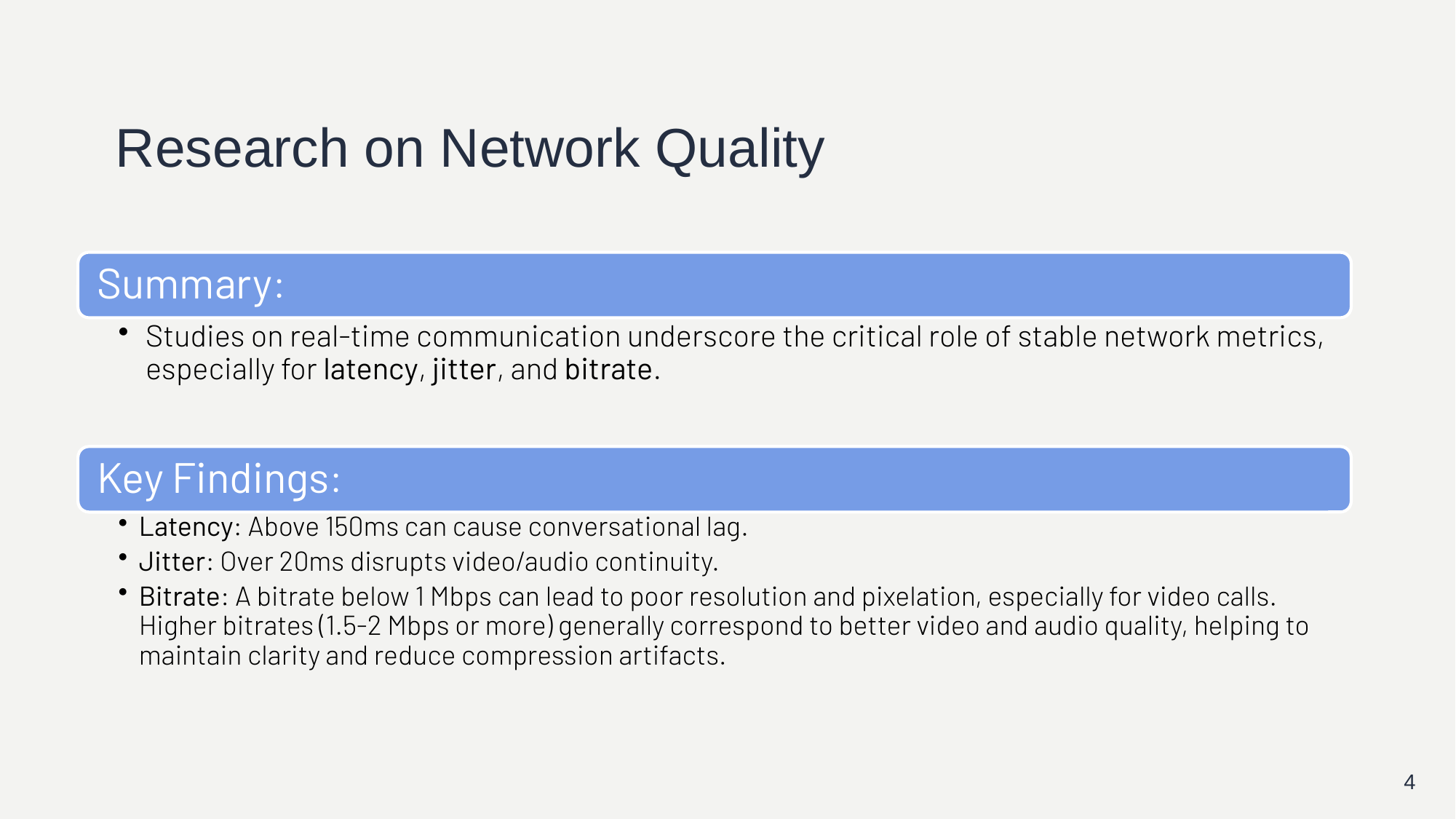

# Research on Network Quality
Summary:
Studies on real-time communication underscore the critical role of stable network metrics, especially for latency, jitter, and bitrate.
Key Findings:
Latency: Above 150ms can cause conversational lag.
Jitter: Over 20ms disrupts video/audio continuity.
Bitrate: A bitrate below 1 Mbps can lead to poor resolution and pixelation, especially for video calls. Higher bitrates (1.5-2 Mbps or more) generally correspond to better video and audio quality, helping to maintain clarity and reduce compression artifacts.
4